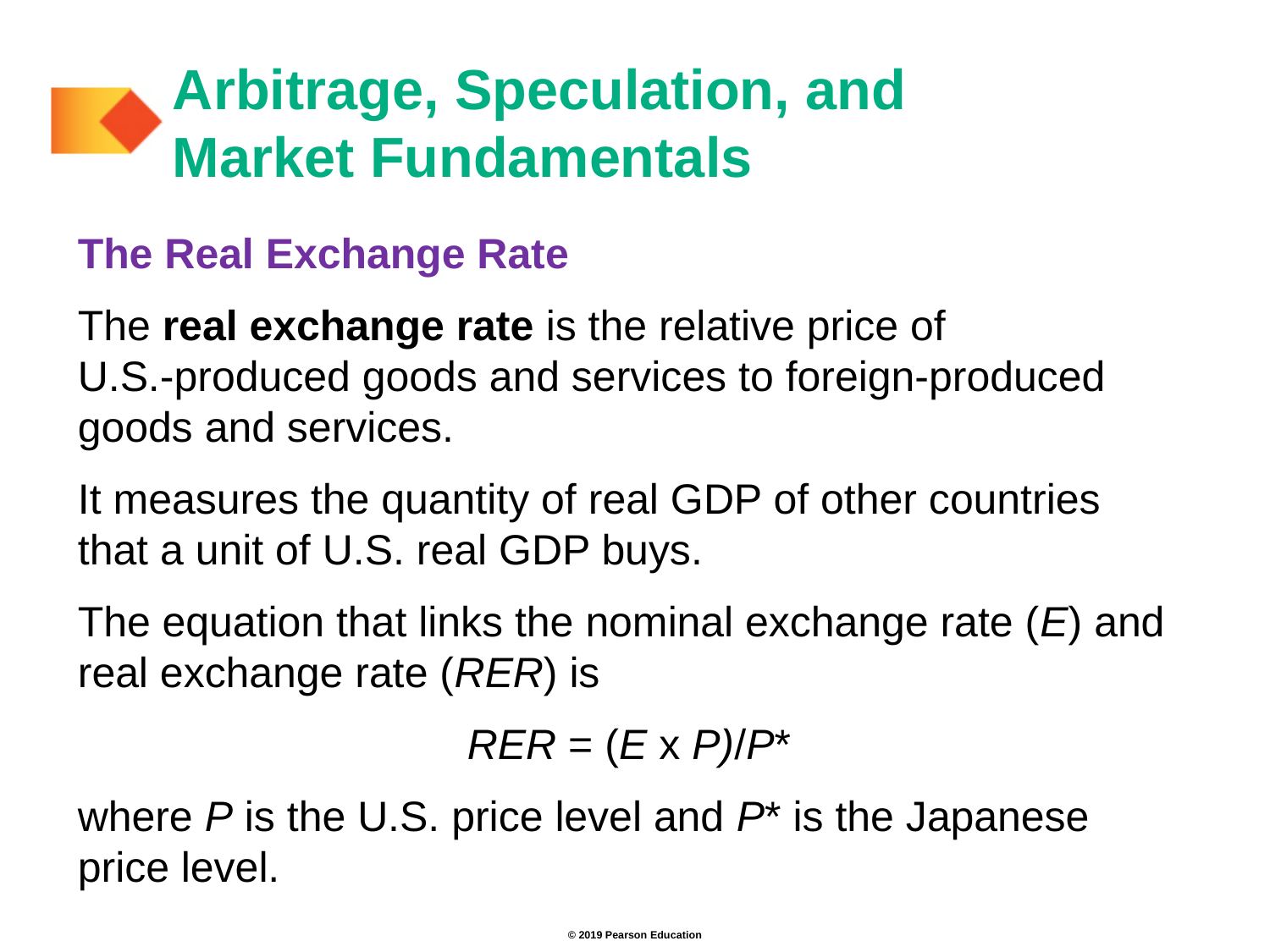

# Arbitrage, Speculation, and Market Fundamentals
The Real Exchange Rate
The real exchange rate is the relative price of
U.S.-produced goods and services to foreign-produced goods and services.
It measures the quantity of real GDP of other countries that a unit of U.S. real GDP buys.
The equation that links the nominal exchange rate (E) and real exchange rate (RER) is
RER = (E x P)/P*
where P is the U.S. price level and P* is the Japanese price level.